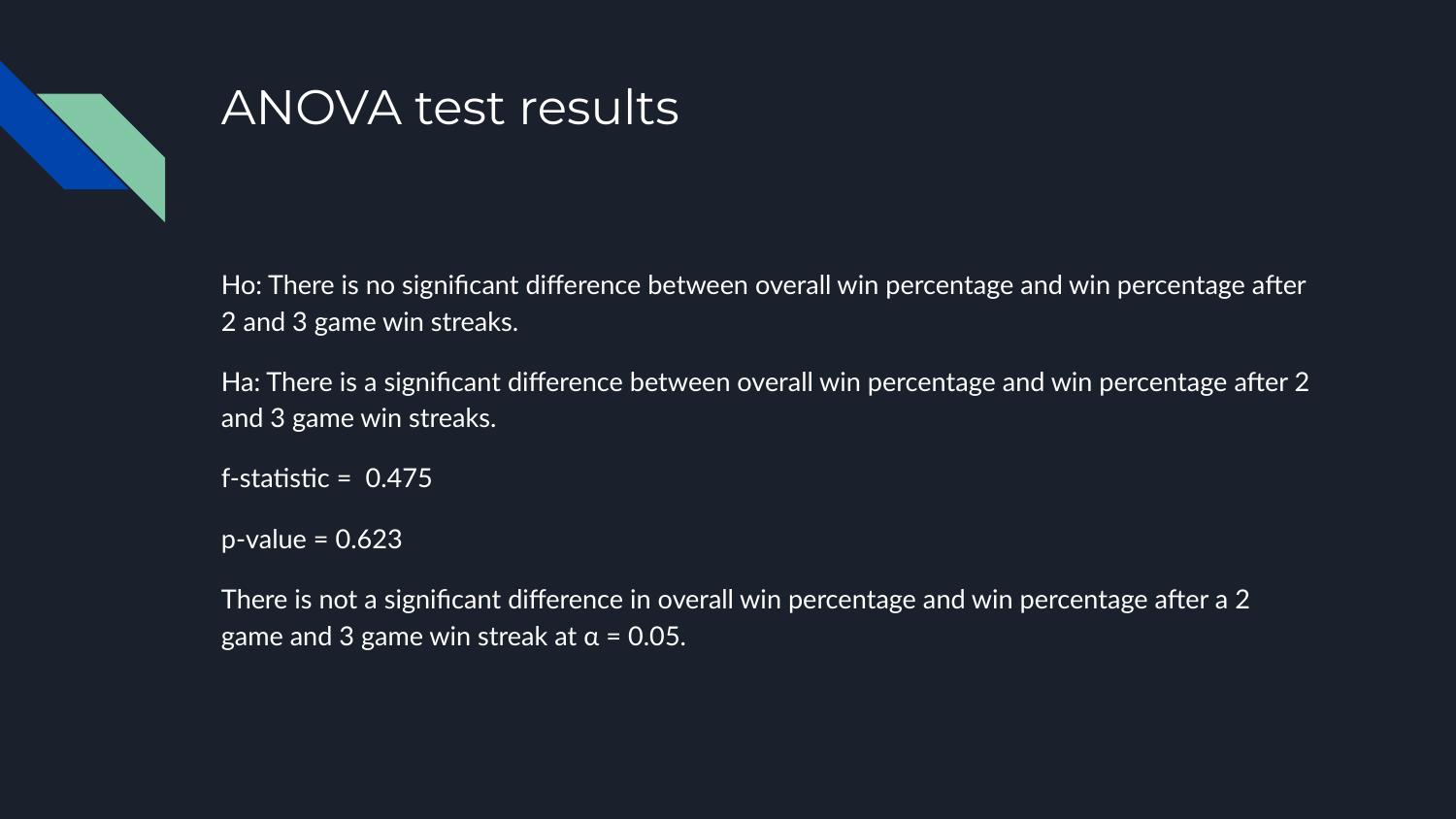

# ANOVA test results
Ho: There is no significant difference between overall win percentage and win percentage after 2 and 3 game win streaks.
Ha: There is a significant difference between overall win percentage and win percentage after 2 and 3 game win streaks.
f-statistic =  0.475
p-value = 0.623
There is not a significant difference in overall win percentage and win percentage after a 2 game and 3 game win streak at α = 0.05. α = 0.05